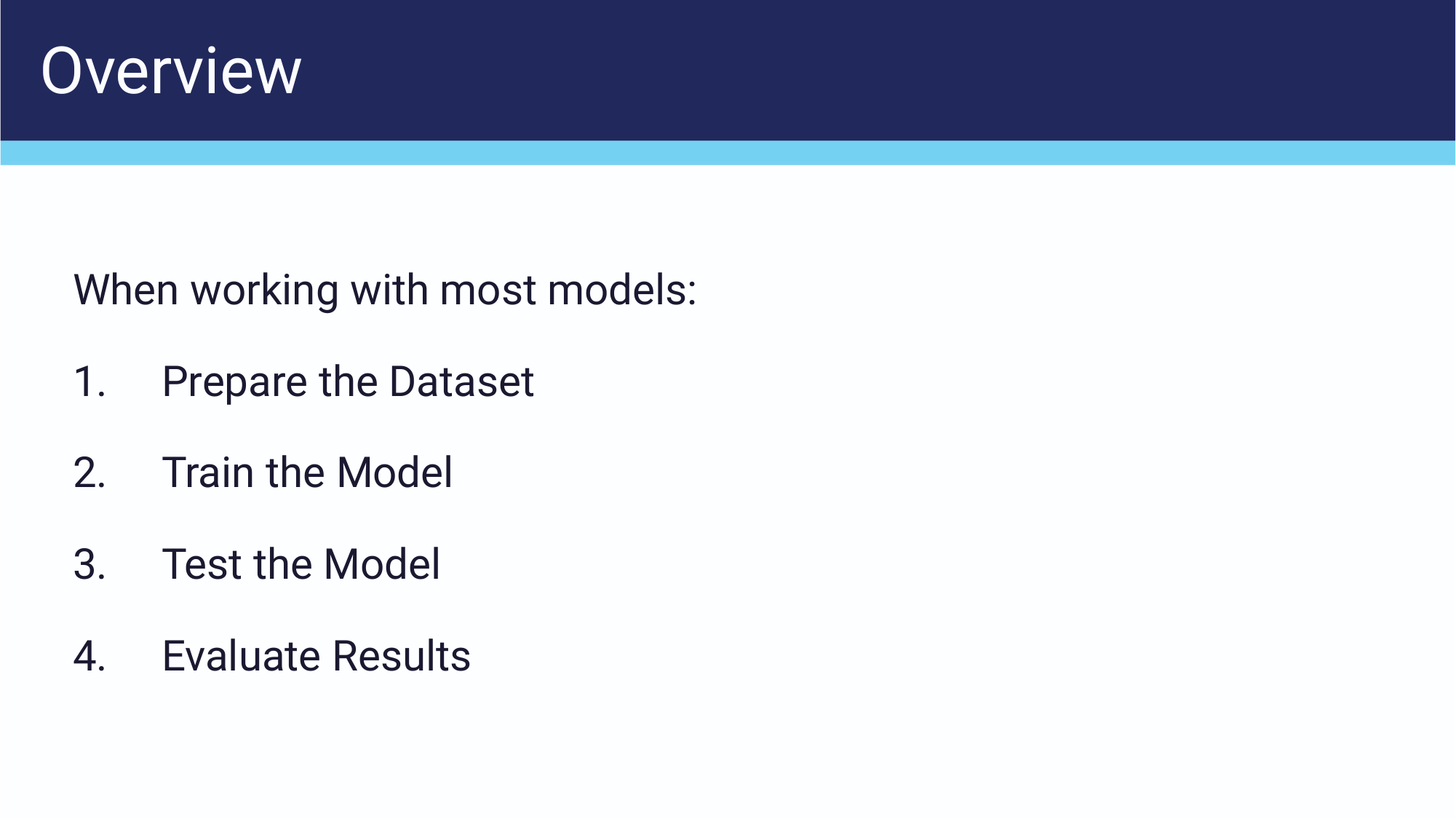

# Overview
When working with most models:
Prepare the Dataset
Train the Model
Test the Model
Evaluate Results